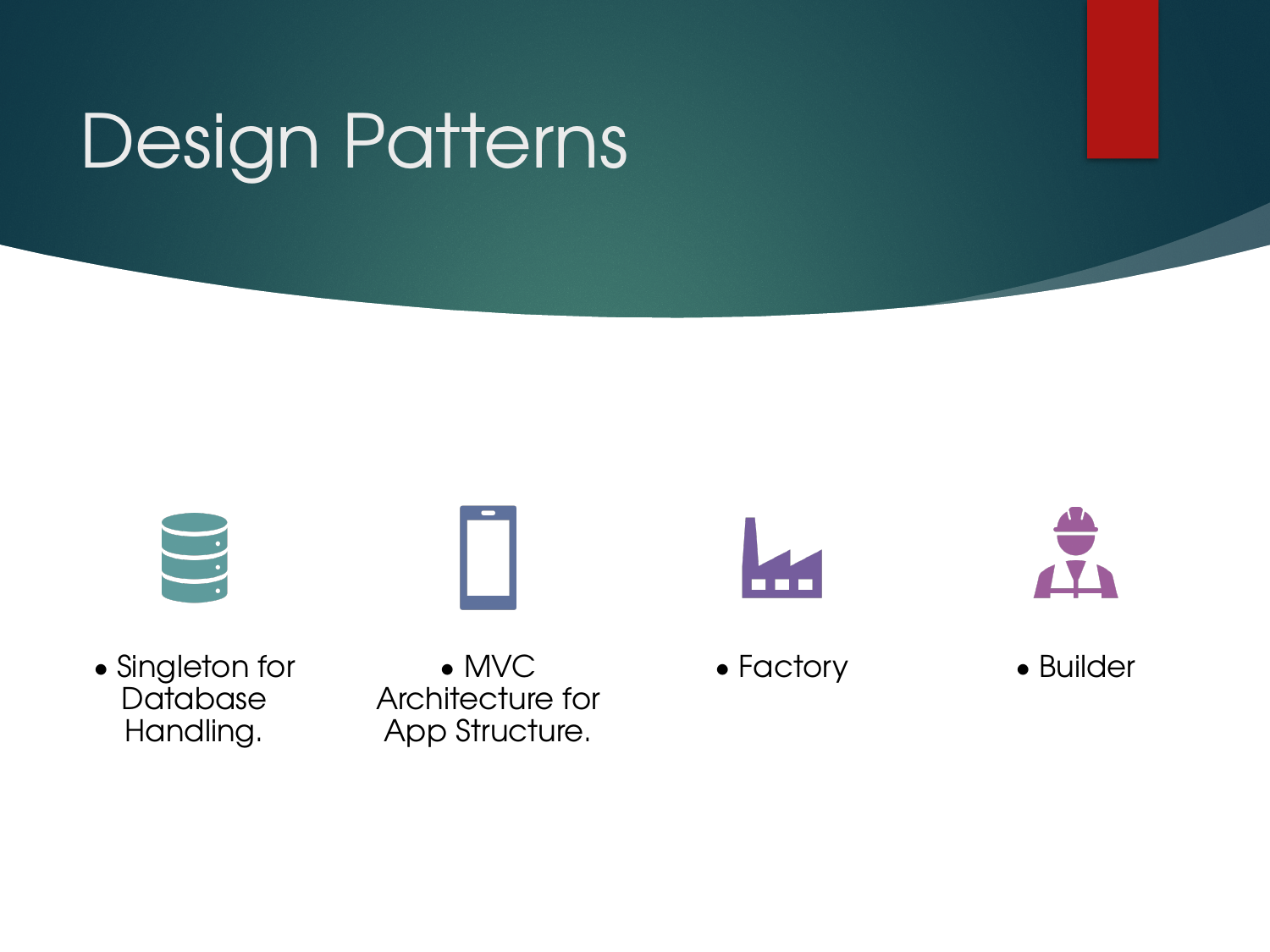

# Design Patterns

• Singleton for Database Handling.
• MVC Architecture for App Structure.
• Factory
• Builder